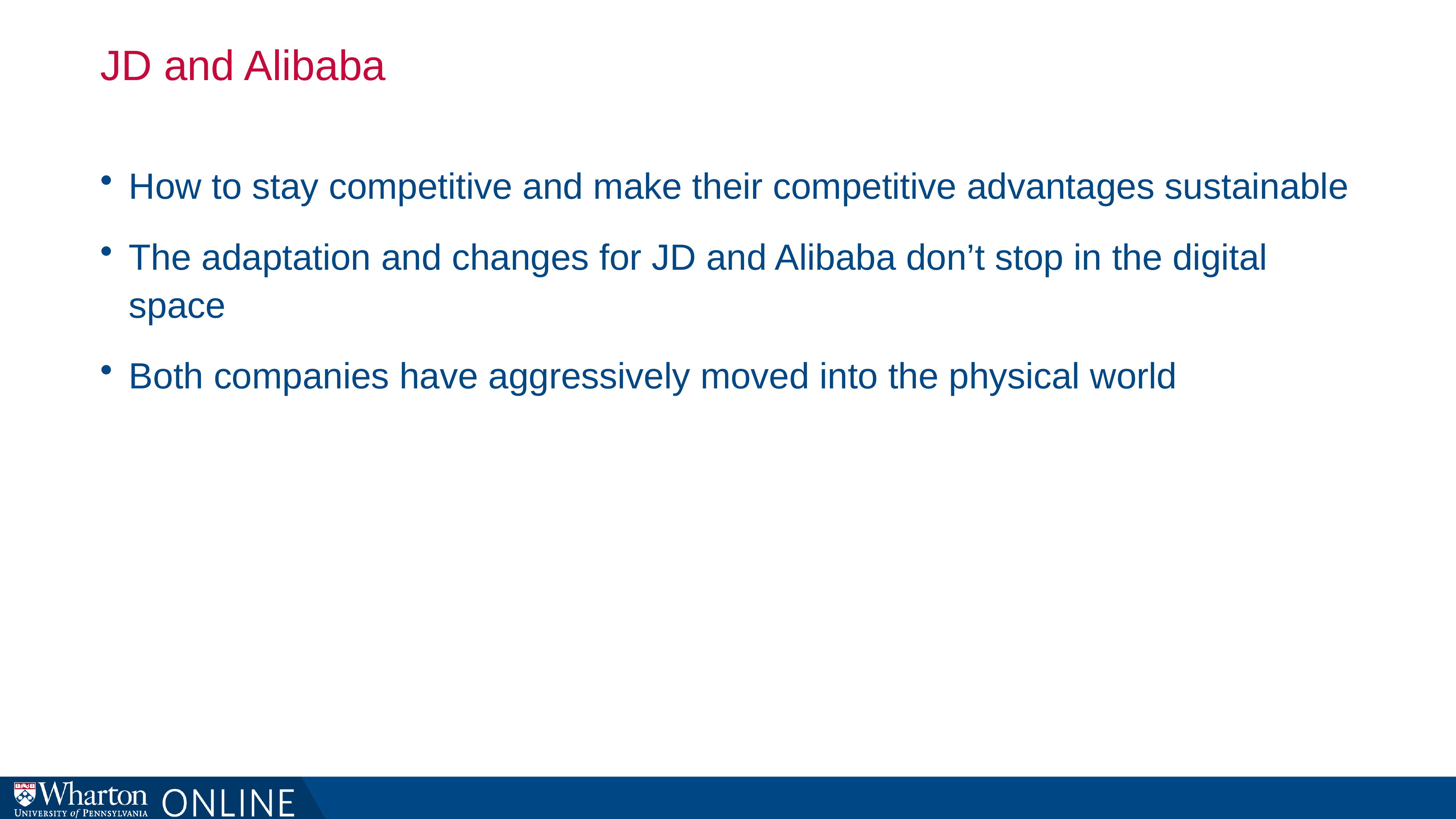

# JD and Alibaba
How to stay competitive and make their competitive advantages sustainable
The adaptation and changes for JD and Alibaba don’t stop in the digital space
Both companies have aggressively moved into the physical world